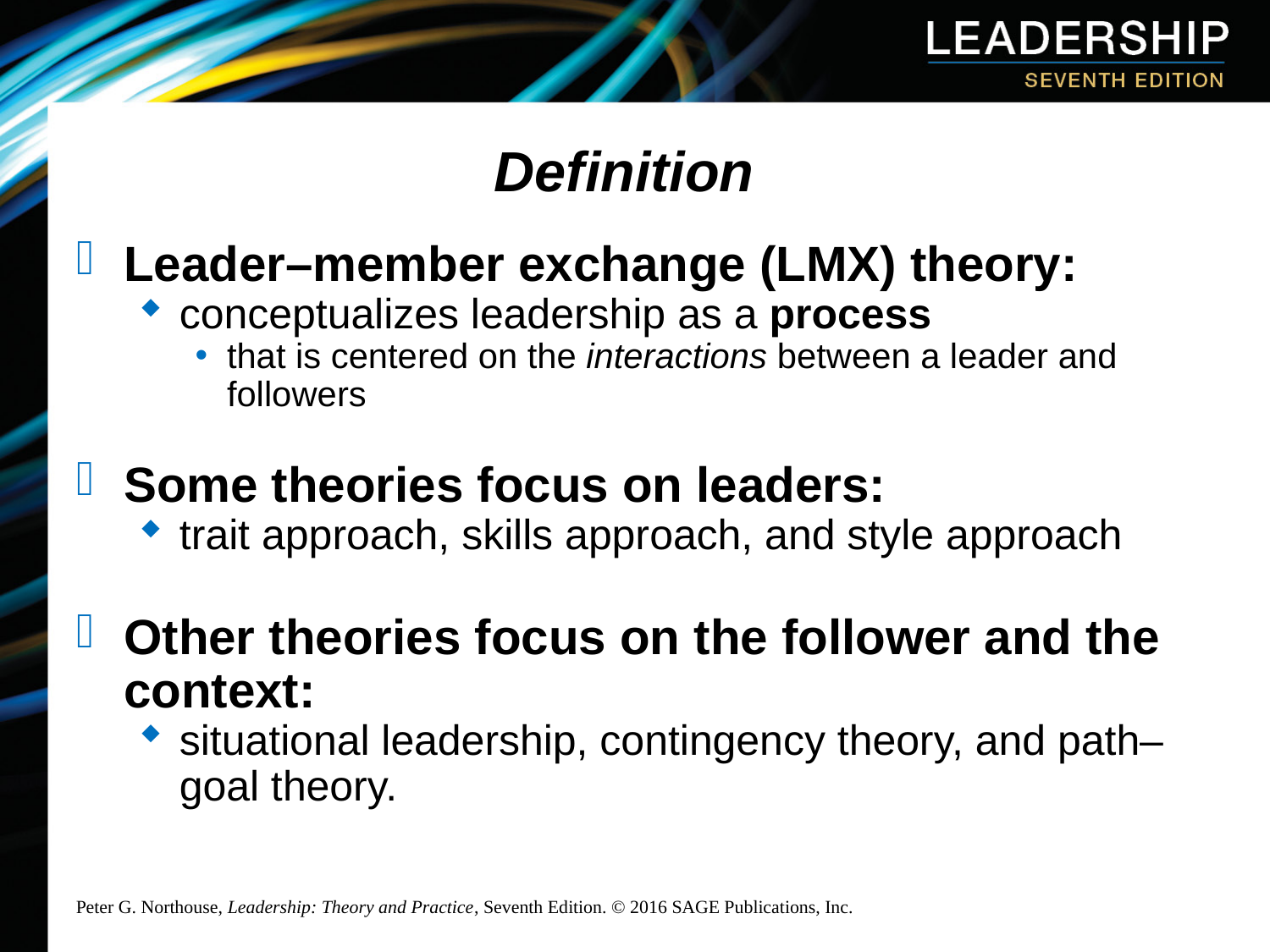

# Definition
Leader–member exchange (LMX) theory:
conceptualizes leadership as a process
that is centered on the interactions between a leader and followers

Some theories focus on leaders:
trait approach, skills approach, and style approach

Other theories focus on the follower and the context:
situational leadership, contingency theory, and path–goal theory.
Peter G. Northouse, Leadership: Theory and Practice, Seventh Edition. © 2016 SAGE Publications, Inc.